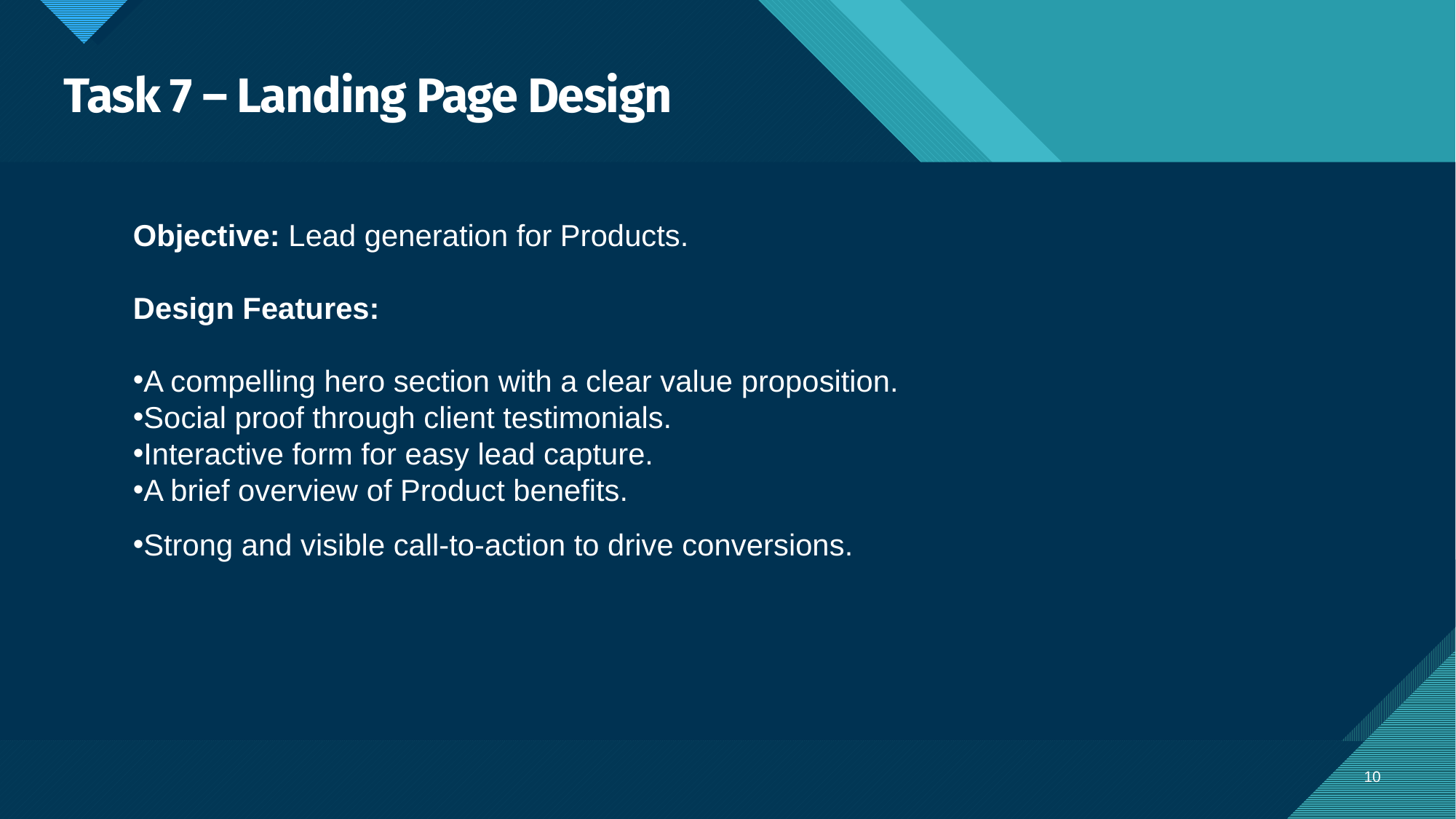

# Task 7 – Landing Page Design
Objective: Lead generation for Products.
Design Features:
A compelling hero section with a clear value proposition.
Social proof through client testimonials.
Interactive form for easy lead capture.
A brief overview of Product benefits.
Strong and visible call-to-action to drive conversions.
10